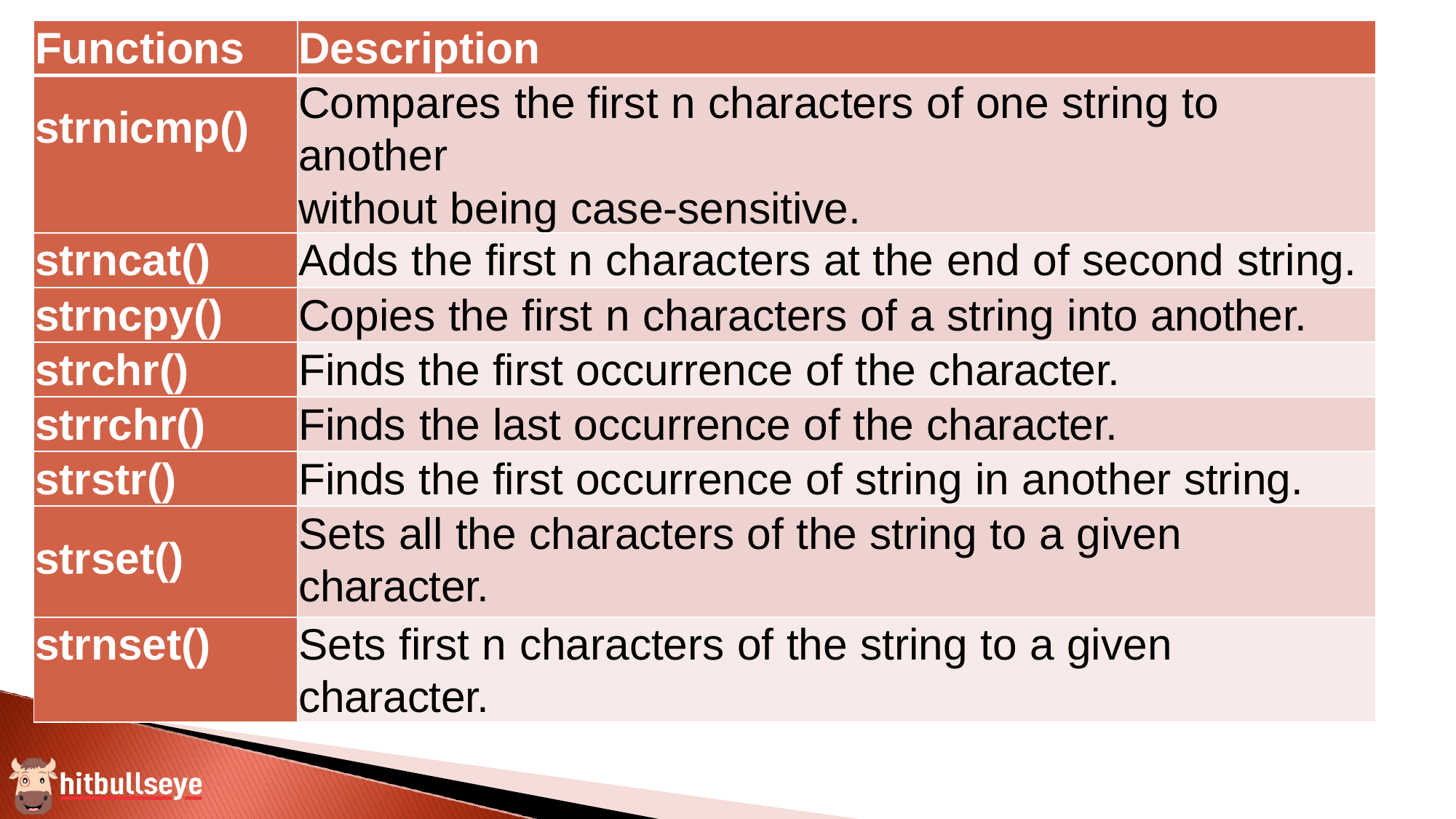

| Functions | Description |
| --- | --- |
| strnicmp() | Compares the first n characters of one string to another without being case-sensitive. |
| strncat() | Adds the first n characters at the end of second string. |
| strncpy() | Copies the first n characters of a string into another. |
| strchr() | Finds the first occurrence of the character. |
| strrchr() | Finds the last occurrence of the character. |
| strstr() | Finds the first occurrence of string in another string. |
| strset() | Sets all the characters of the string to a given character. |
| strnset() | Sets first n characters of the string to a given character. |